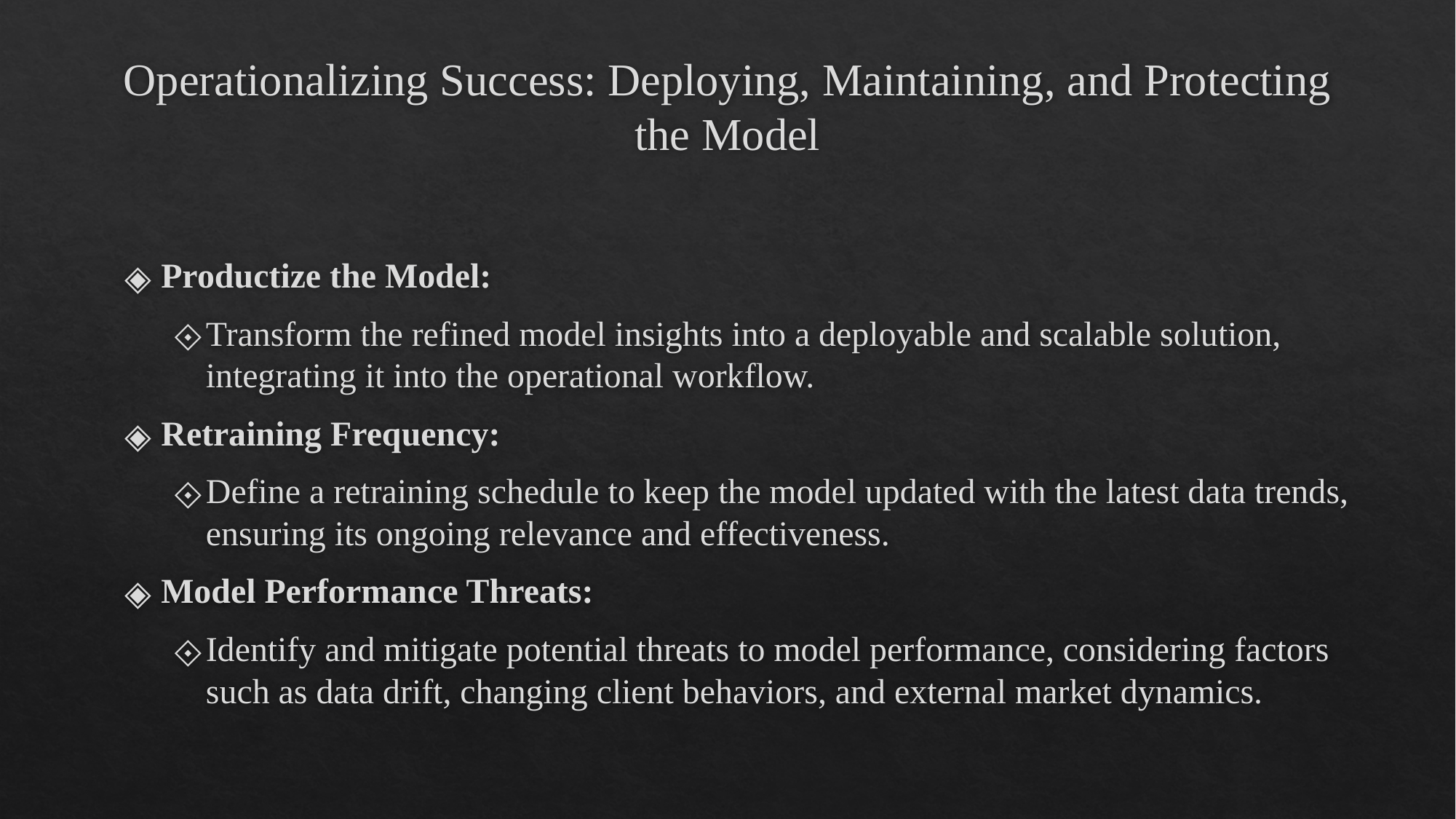

# Operationalizing Success: Deploying, Maintaining, and Protecting the Model
Productize the Model:
Transform the refined model insights into a deployable and scalable solution, integrating it into the operational workflow.
Retraining Frequency:
Define a retraining schedule to keep the model updated with the latest data trends, ensuring its ongoing relevance and effectiveness.
Model Performance Threats:
Identify and mitigate potential threats to model performance, considering factors such as data drift, changing client behaviors, and external market dynamics.